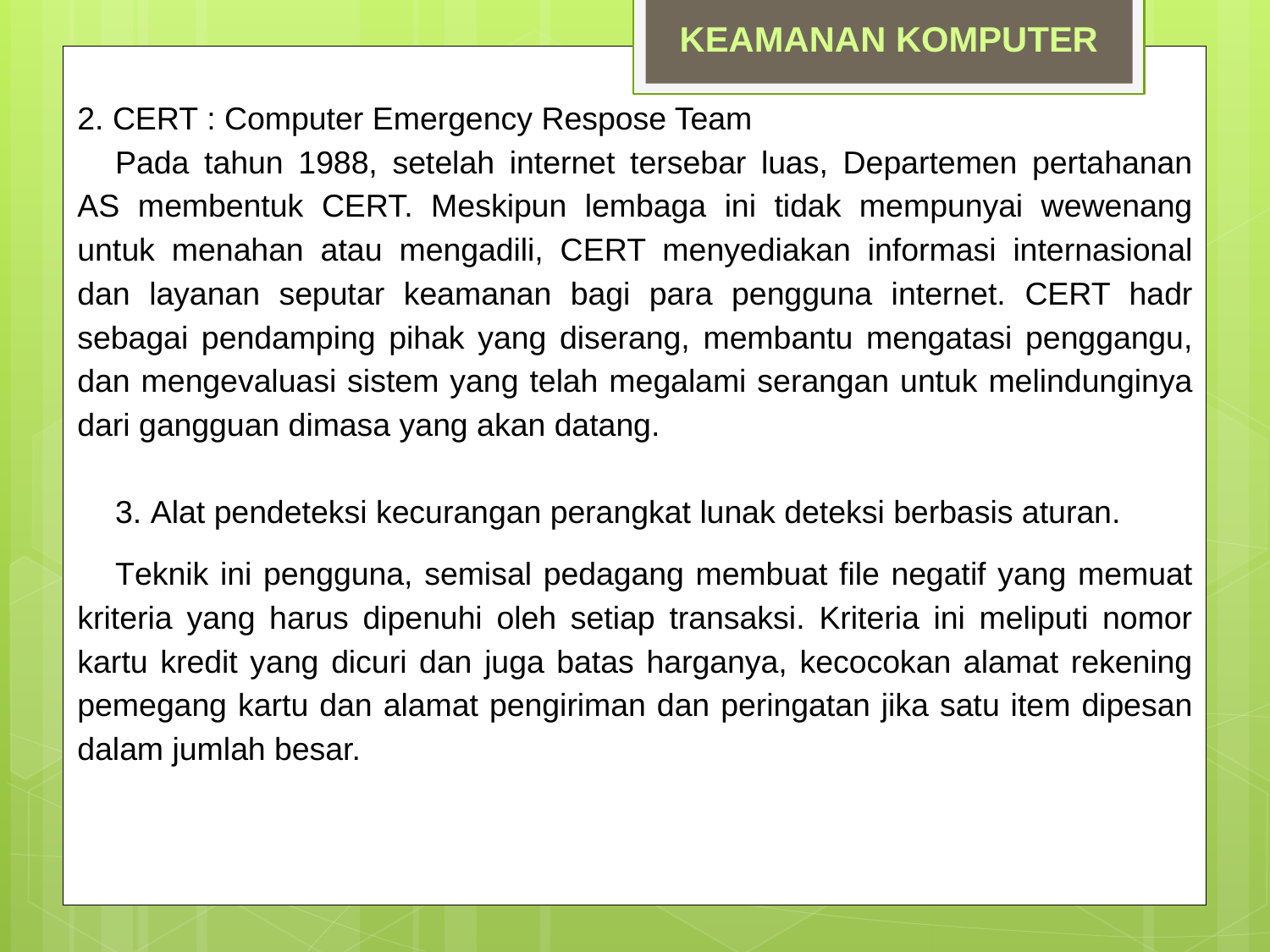

KEAMANAN KOMPUTER
2. CERT : Computer Emergency Respose Team
Pada tahun 1988, setelah internet tersebar luas, Departemen pertahanan AS membentuk CERT. Meskipun lembaga ini tidak mempunyai wewenang untuk menahan atau mengadili, CERT menyediakan informasi internasional dan layanan seputar keamanan bagi para pengguna internet. CERT hadr sebagai pendamping pihak yang diserang, membantu mengatasi penggangu, dan mengevaluasi sistem yang telah megalami serangan untuk melindunginya dari gangguan dimasa yang akan datang.

3. Alat pendeteksi kecurangan perangkat lunak deteksi berbasis aturan.
Teknik ini pengguna, semisal pedagang membuat file negatif yang memuat kriteria yang harus dipenuhi oleh setiap transaksi. Kriteria ini meliputi nomor kartu kredit yang dicuri dan juga batas harganya, kecocokan alamat rekening pemegang kartu dan alamat pengiriman dan peringatan jika satu item dipesan dalam jumlah besar.